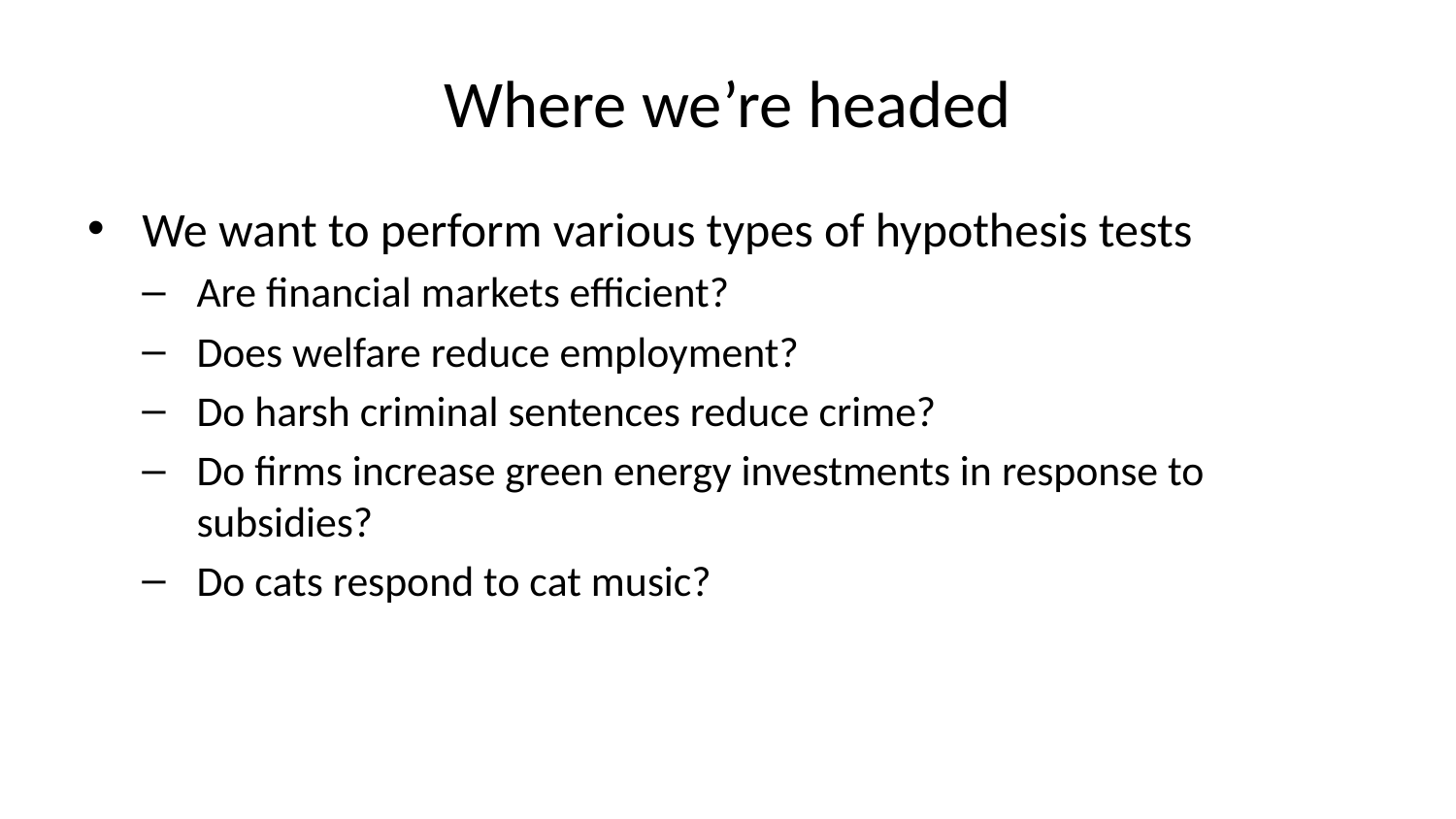

# Where we’re headed
We want to perform various types of hypothesis tests
Are financial markets efficient?
Does welfare reduce employment?
Do harsh criminal sentences reduce crime?
Do firms increase green energy investments in response to subsidies?
Do cats respond to cat music?